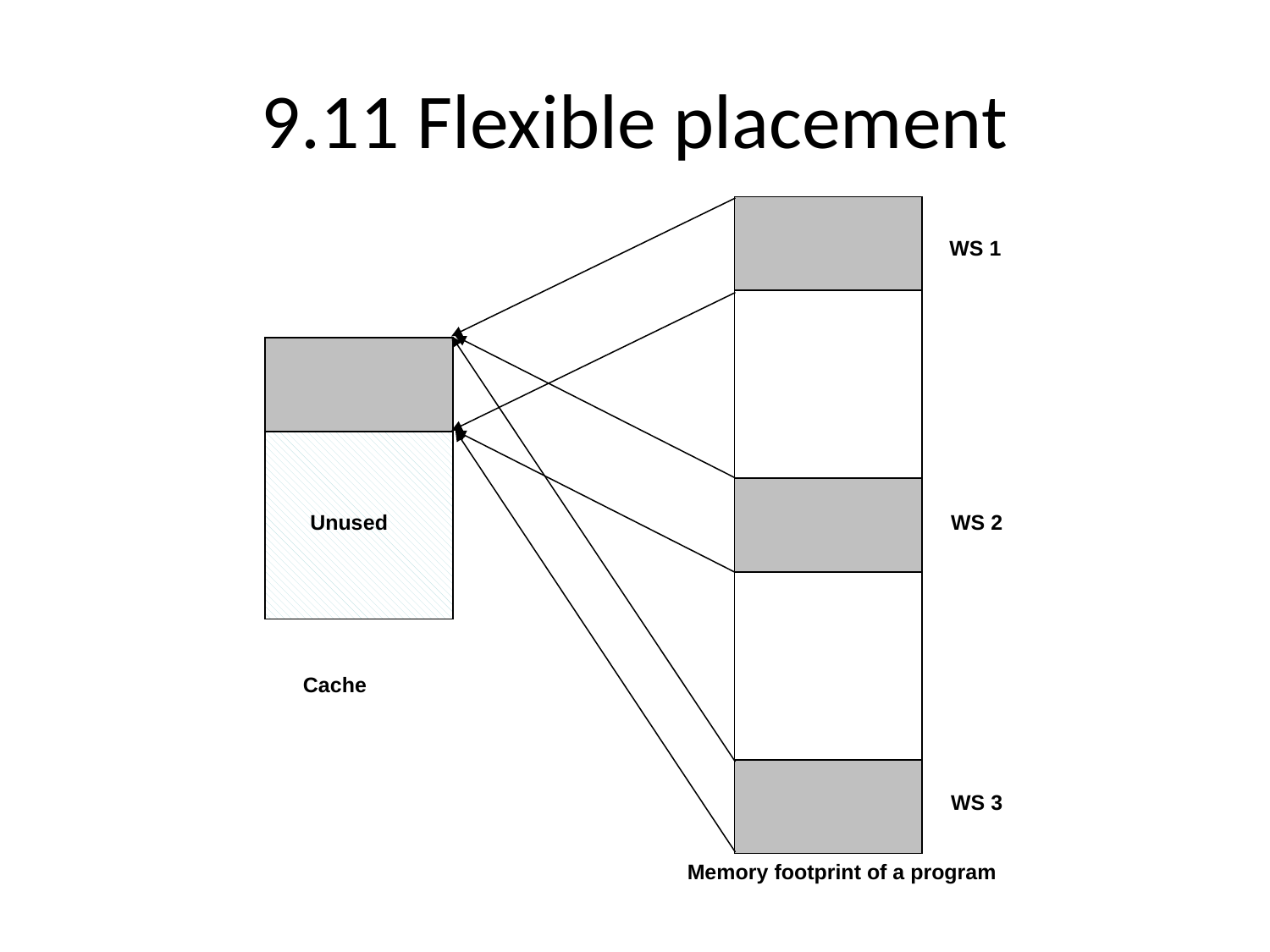

# 9.11 Flexible placement

WS 1

WS 2
Unused
Cache

WS 3
Memory footprint of a program